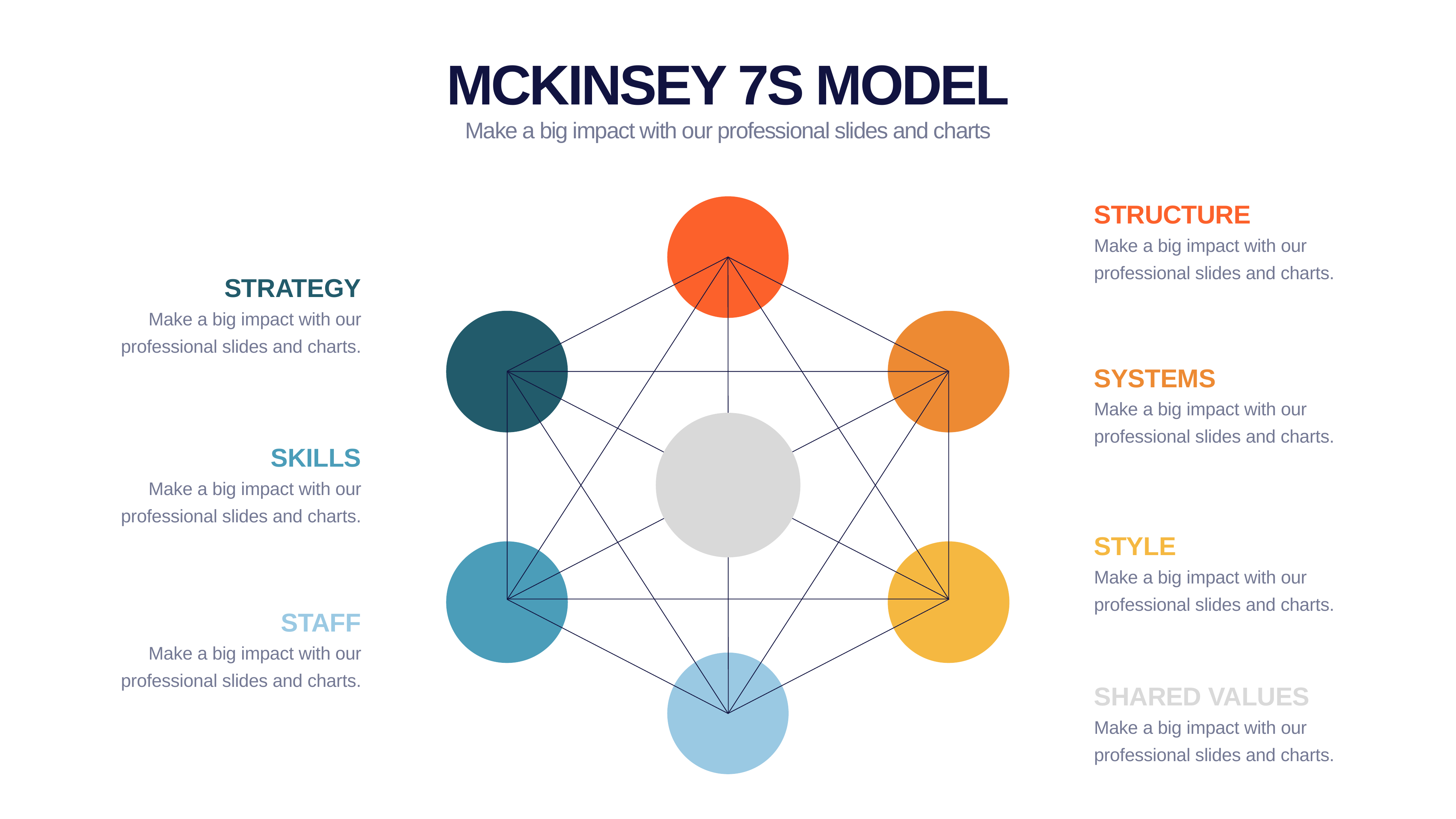

MCKINSEY 7S MODEL
Make a big impact with our professional slides and charts
STRUCTURE

Make a big impact with our professional slides and charts.

STRATEGY
Make a big impact with our professional slides and charts.

SYSTEMS

Make a big impact with our professional slides and charts.

SKILLS
Make a big impact with our professional slides and charts.
STYLE

Make a big impact with our professional slides and charts.
STAFF
Make a big impact with our professional slides and charts.

SHARED VALUES
Make a big impact with our professional slides and charts.